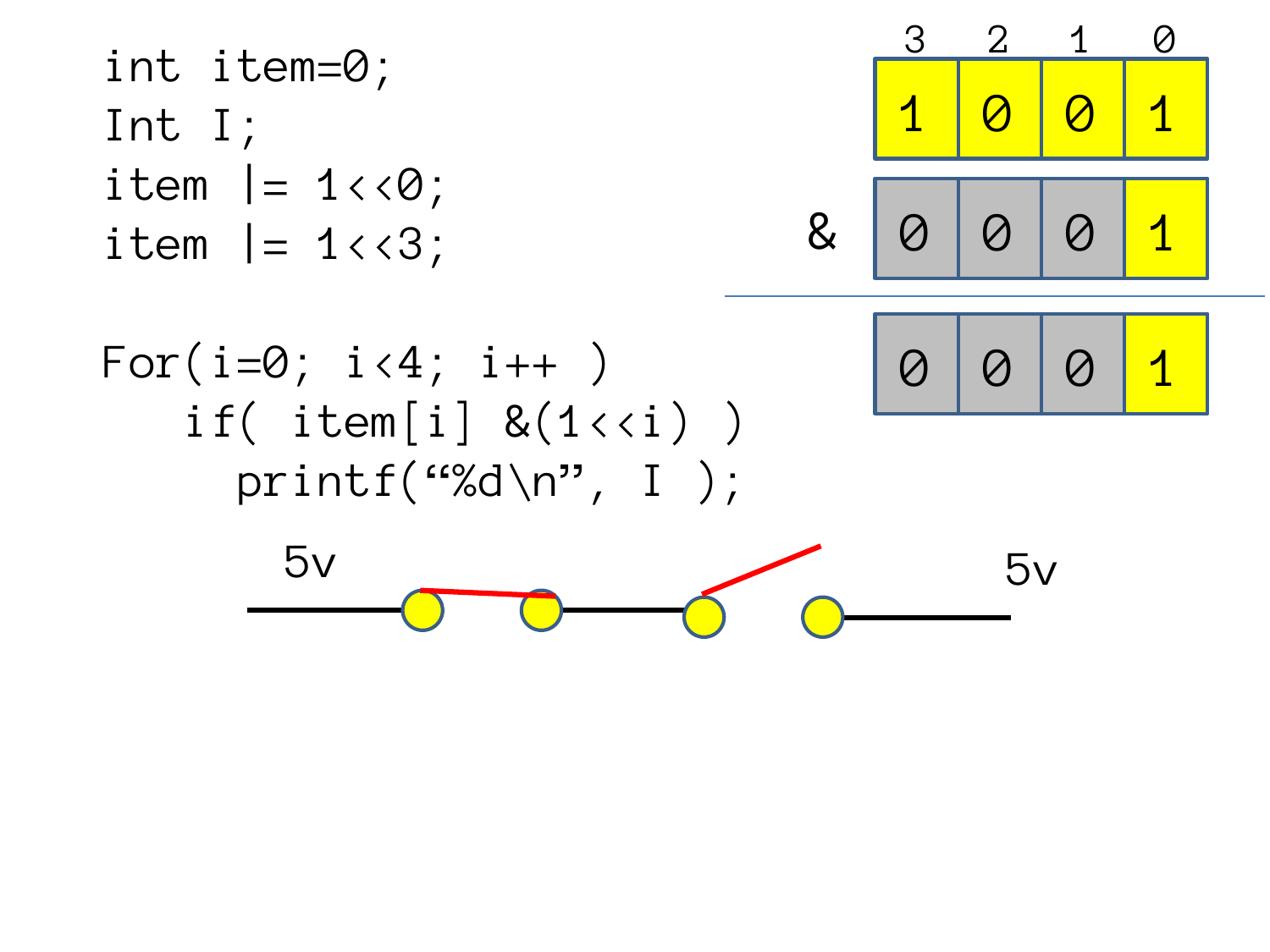

3
2
1
0
int item=0;
Int I;
item |= 1<<0;
item |= 1<<3;

For(i=0; i<4; i++ )
   if( item[i] &(1<<i) )
     printf(“%d\n”, I );

1
0
0
1
0
0
0
1
&
0
0
0
1
5v
5v